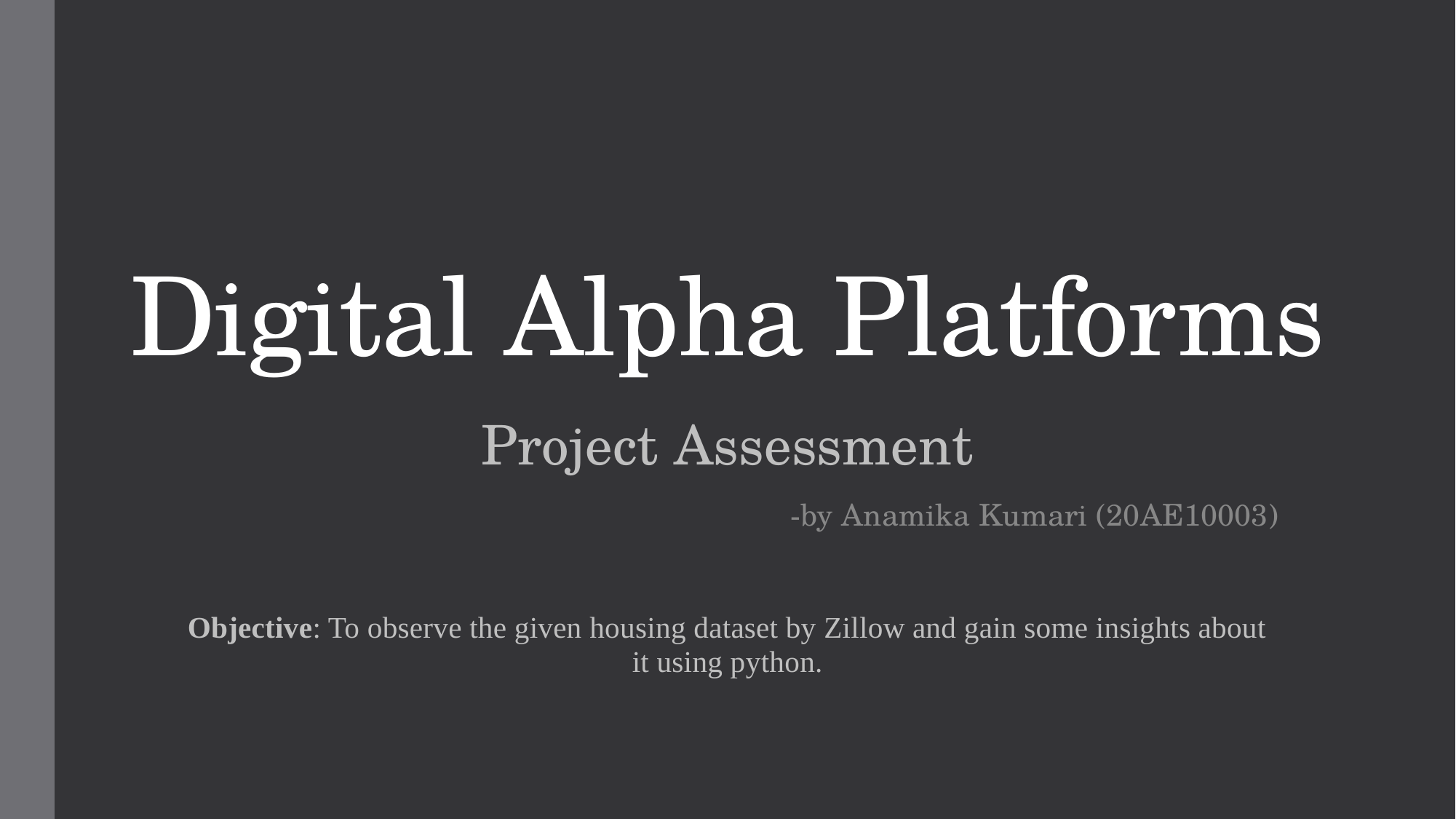

# Digital Alpha Platforms
Project Assessment
-by Anamika Kumari (20AE10003)

Objective: To observe the given housing dataset by Zillow and gain some insights about it using python.